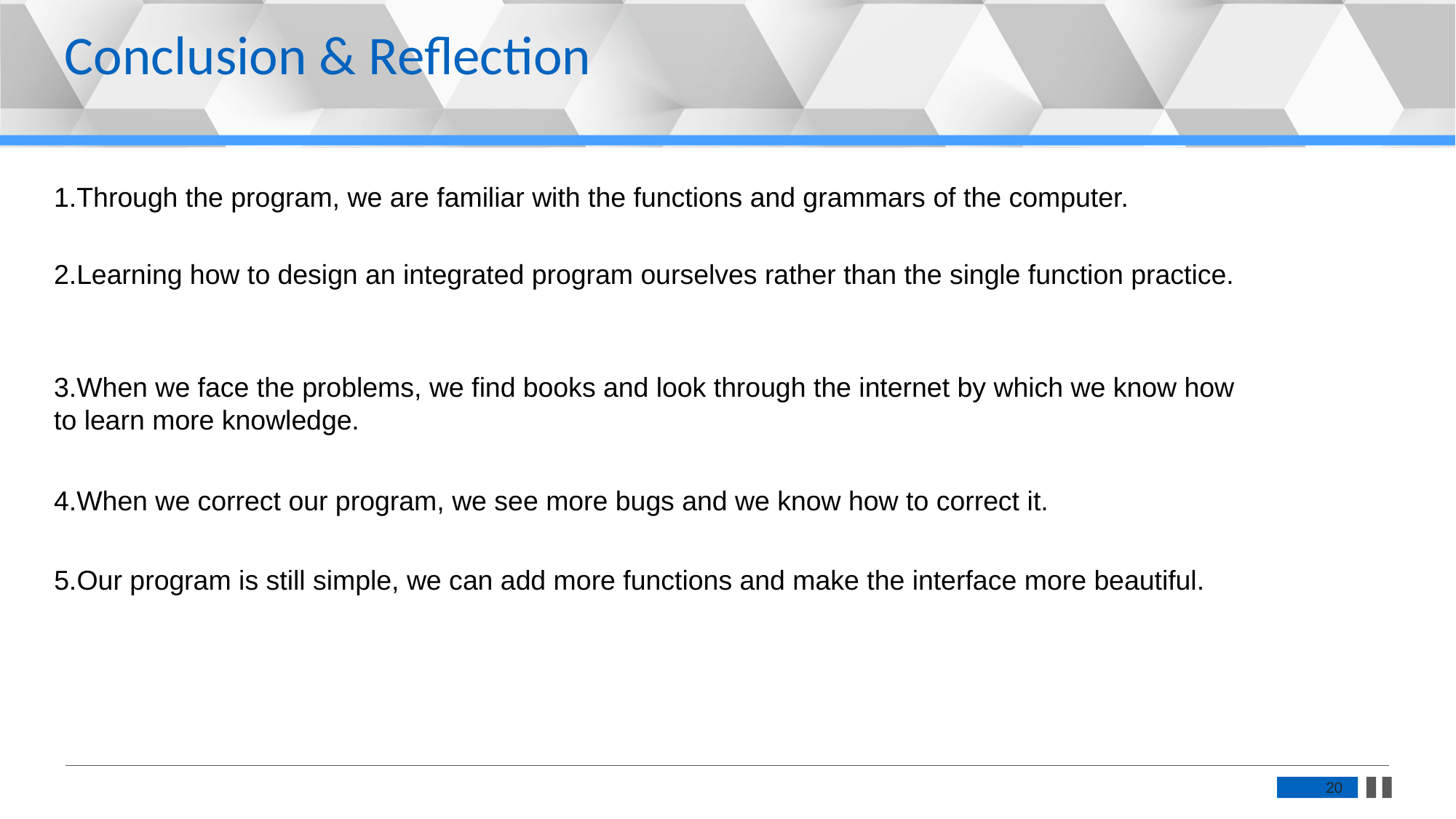

Conclusion & Reflection
1.Through the program, we are familiar with the functions and grammars of the computer.

2.Learning how to design an integrated program ourselves rather than the single function practice.
3.When we face the problems, we find books and look through the internet by which we know how to learn more knowledge.
4.When we correct our program, we see more bugs and we know how to correct it.
5.Our program is still simple, we can add more functions and make the interface more beautiful.
20